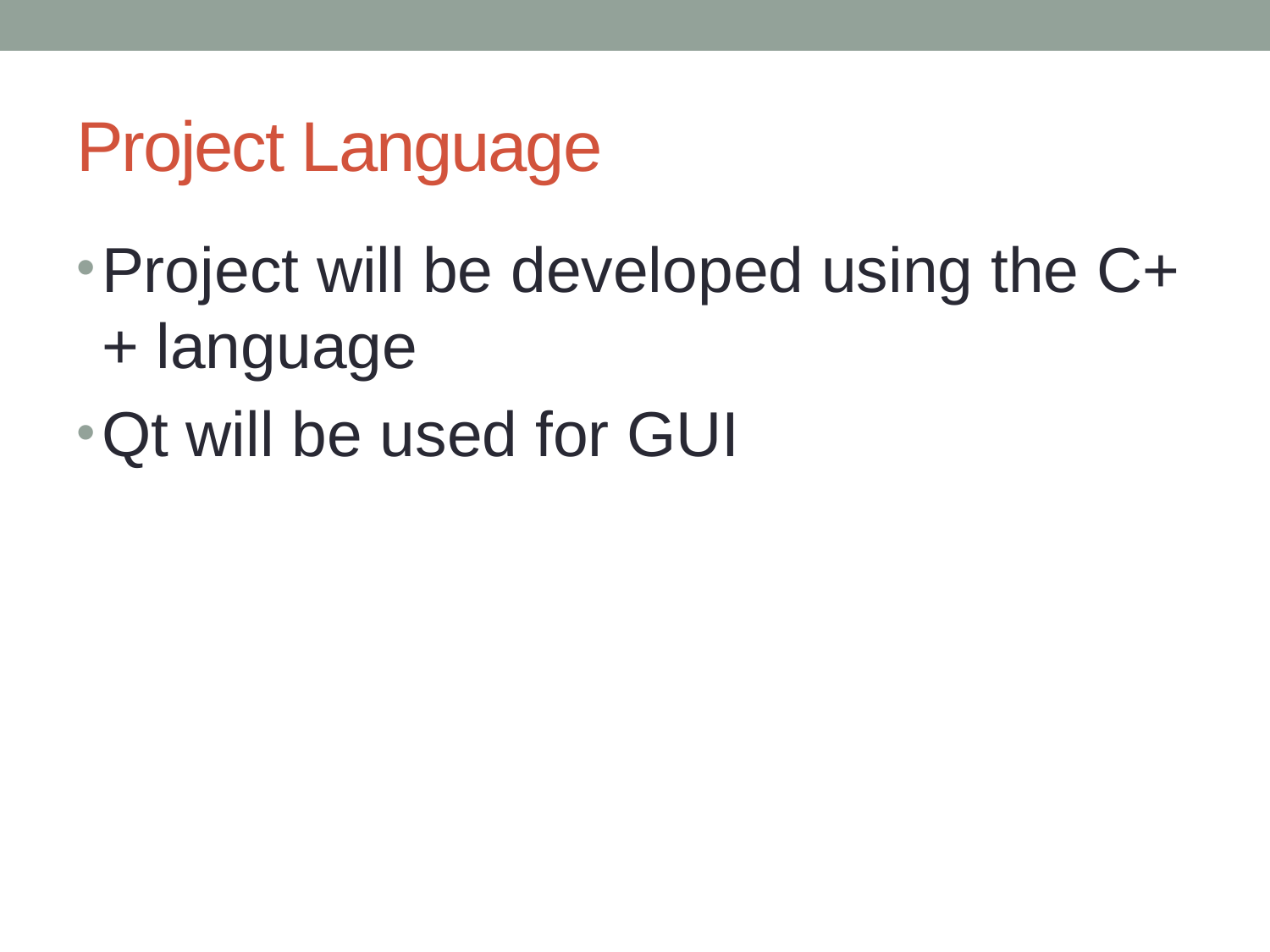

# Project Language
Project will be developed using the C++ language
Qt will be used for GUI